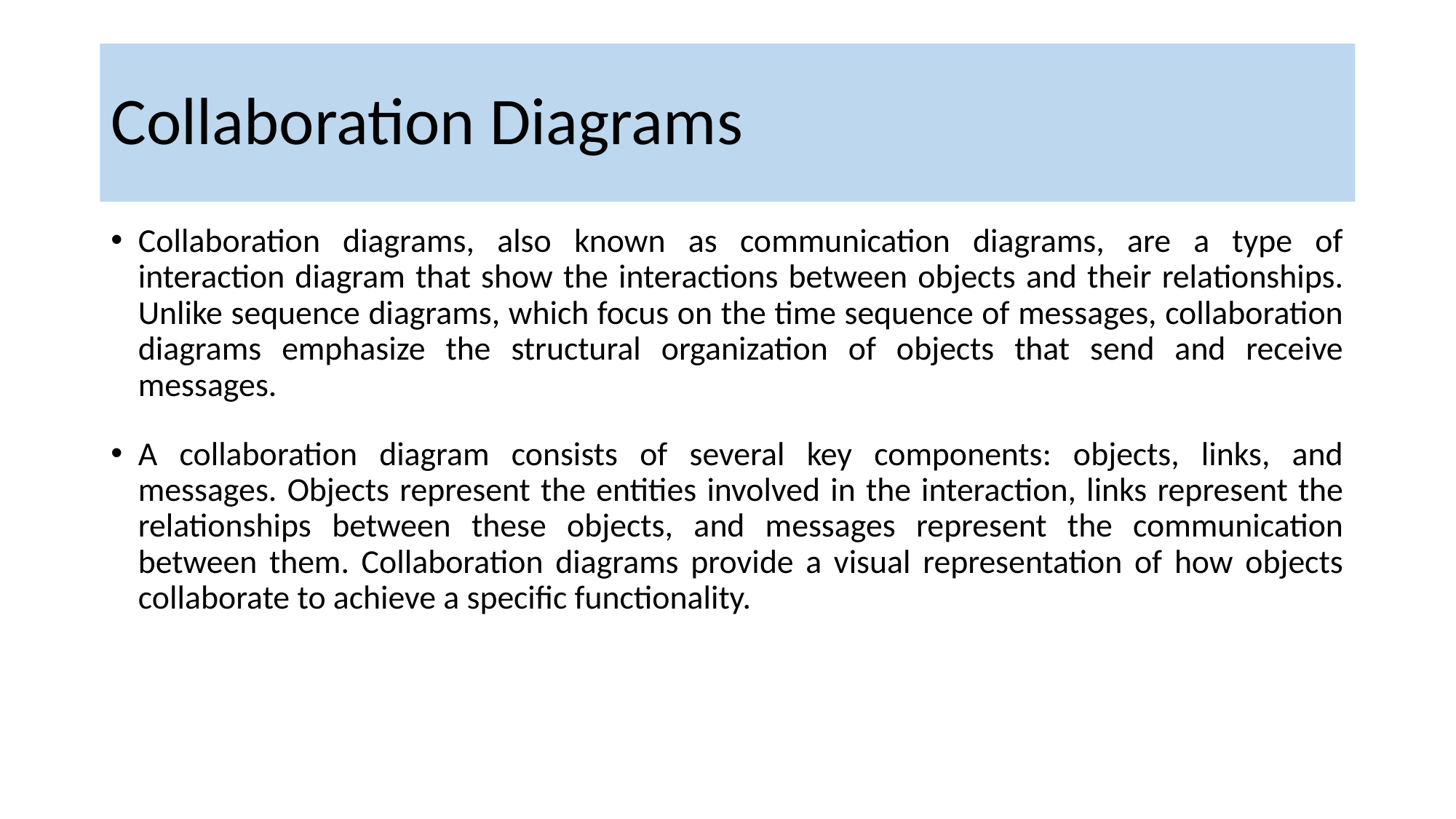

# Collaboration Diagrams
Collaboration diagrams, also known as communication diagrams, are a type of interaction diagram that show the interactions between objects and their relationships. Unlike sequence diagrams, which focus on the time sequence of messages, collaboration diagrams emphasize the structural organization of objects that send and receive messages.
A collaboration diagram consists of several key components: objects, links, and messages. Objects represent the entities involved in the interaction, links represent the relationships between these objects, and messages represent the communication between them. Collaboration diagrams provide a visual representation of how objects collaborate to achieve a specific functionality.